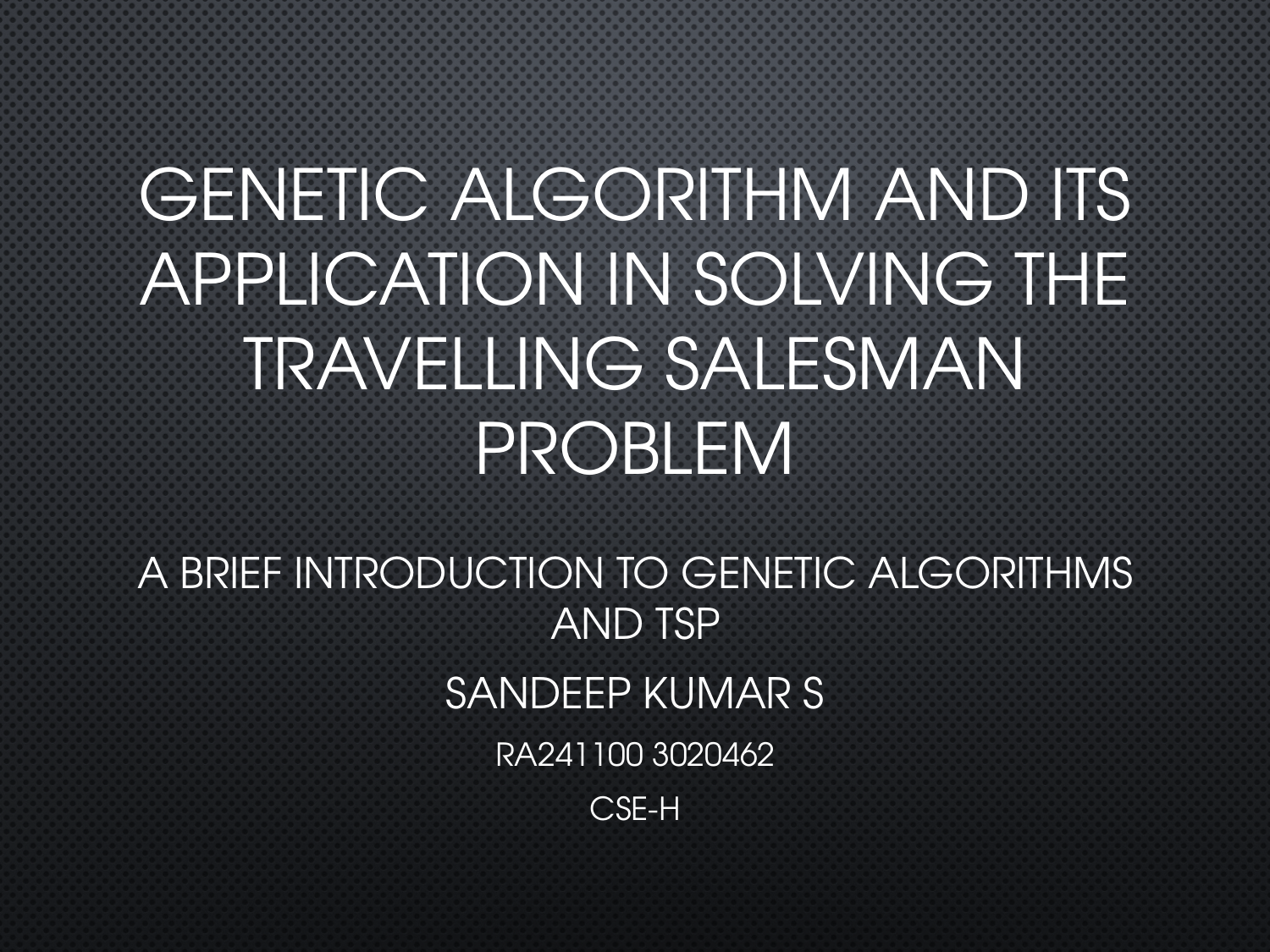

# Genetic Algorithm and Its Application in Solving the Travelling Salesman Problem
A brief introduction to Genetic Algorithms and TSP
SANDEEP KUMAR S
RA241100 3020462
CSE-H